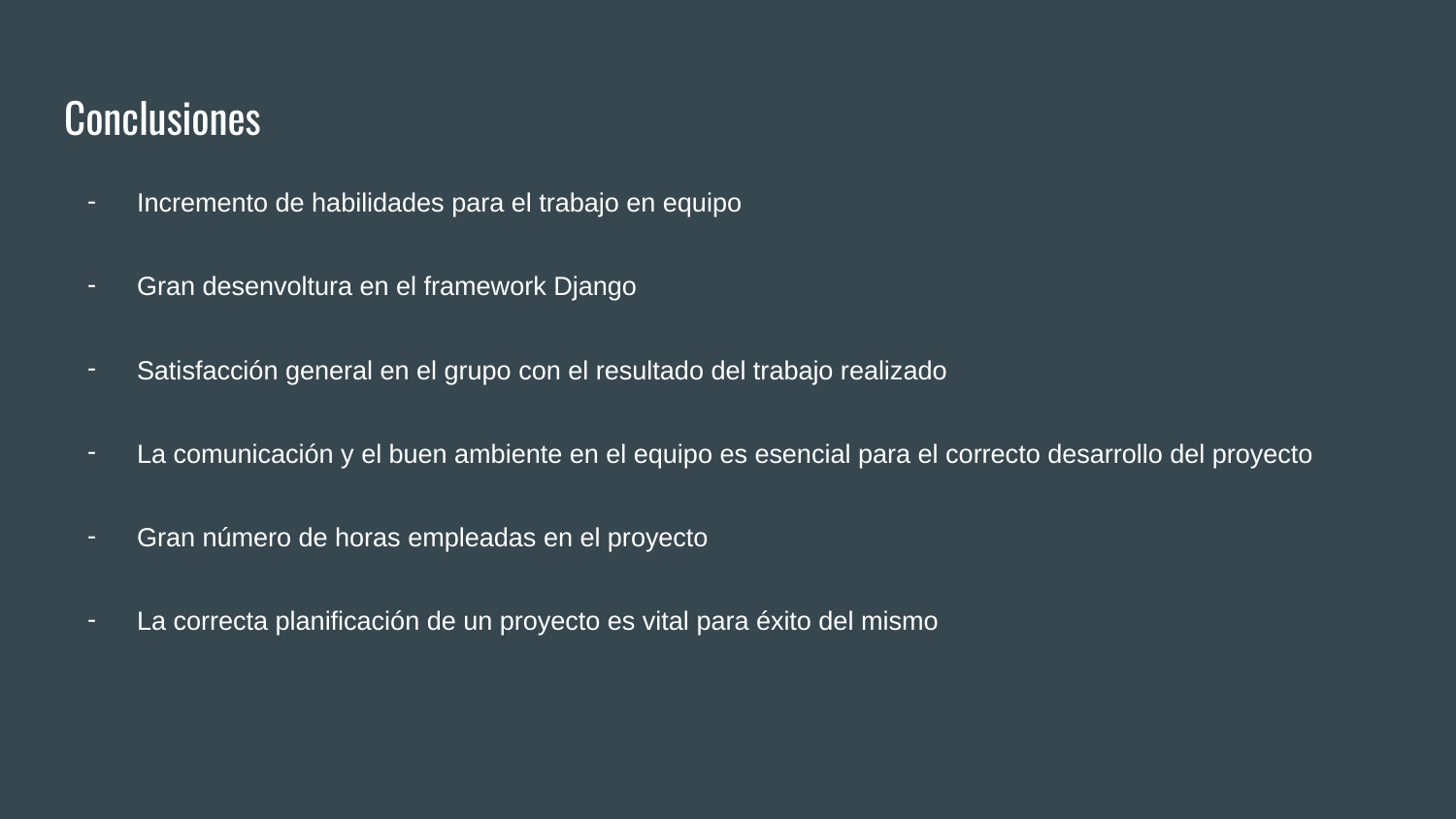

# Conclusiones
Incremento de habilidades para el trabajo en equipo

Gran desenvoltura en el framework Django

Satisfacción general en el grupo con el resultado del trabajo realizado

La comunicación y el buen ambiente en el equipo es esencial para el correcto desarrollo del proyecto

Gran número de horas empleadas en el proyecto

La correcta planificación de un proyecto es vital para éxito del mismo